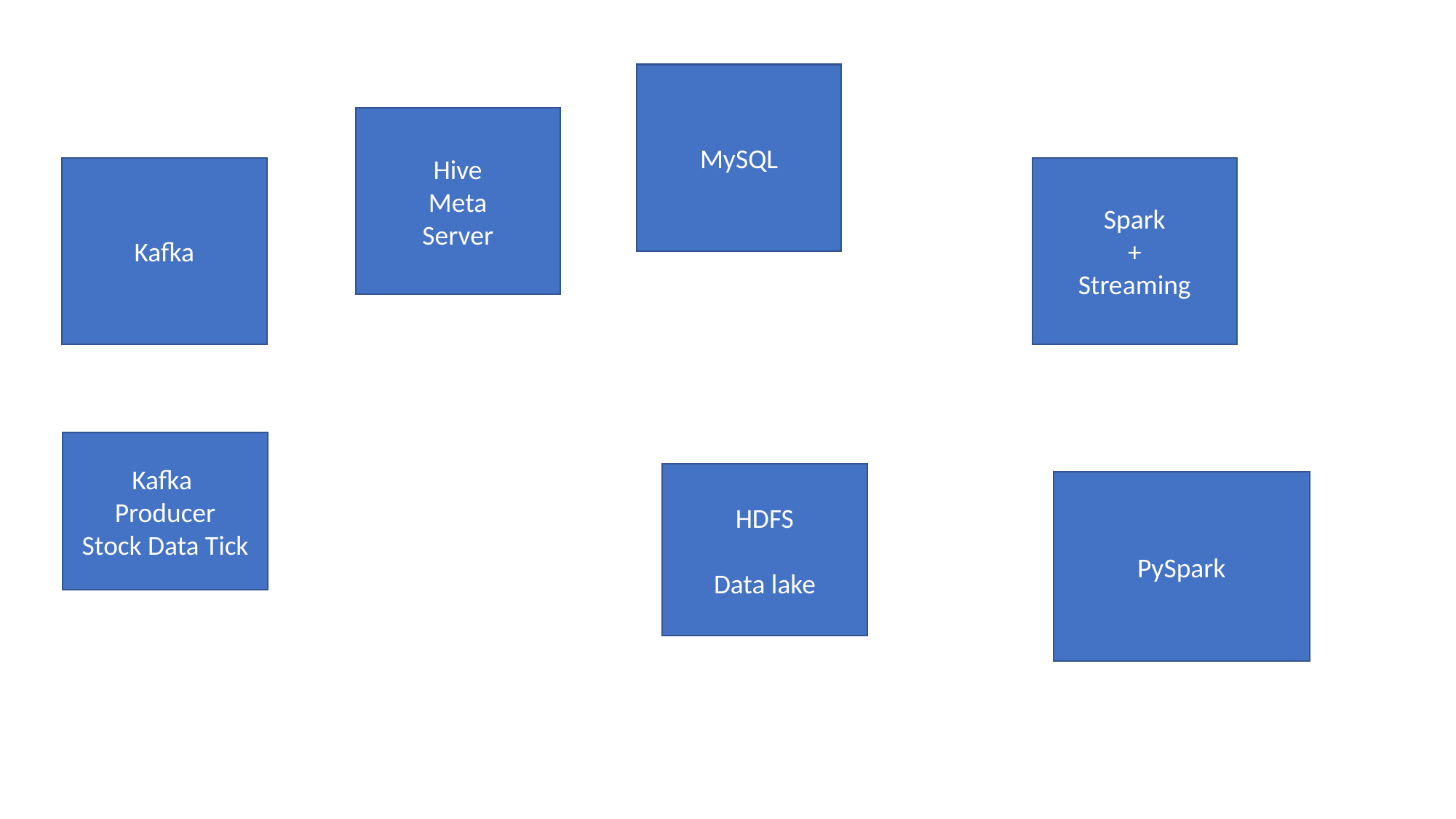

MySQL
Hive
Meta
Server
Kafka
Spark
+
Streaming
Kafka
Producer
Stock Data Tick
HDFS

Data lake
PySpark